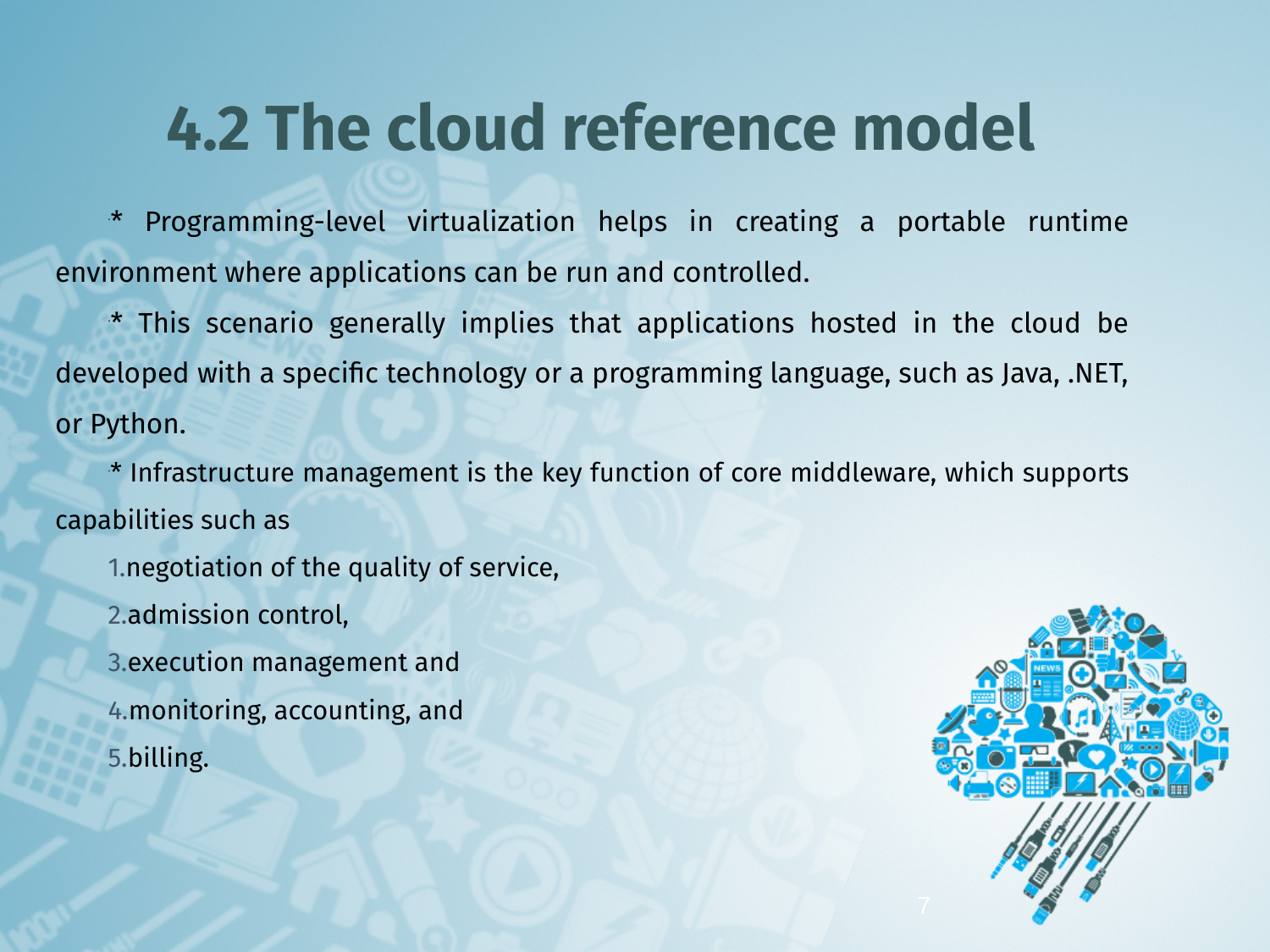

# 4.2 The cloud reference model
* Programming-level virtualization helps in creating a portable runtime environment where applications can be run and controlled.
* This scenario generally implies that applications hosted in the cloud be developed with a specific technology or a programming language, such as Java, .NET, or Python.
* Infrastructure management is the key function of core middleware, which supports capabilities such as
negotiation of the quality of service,
admission control,
execution management and
monitoring, accounting, and
billing.

7